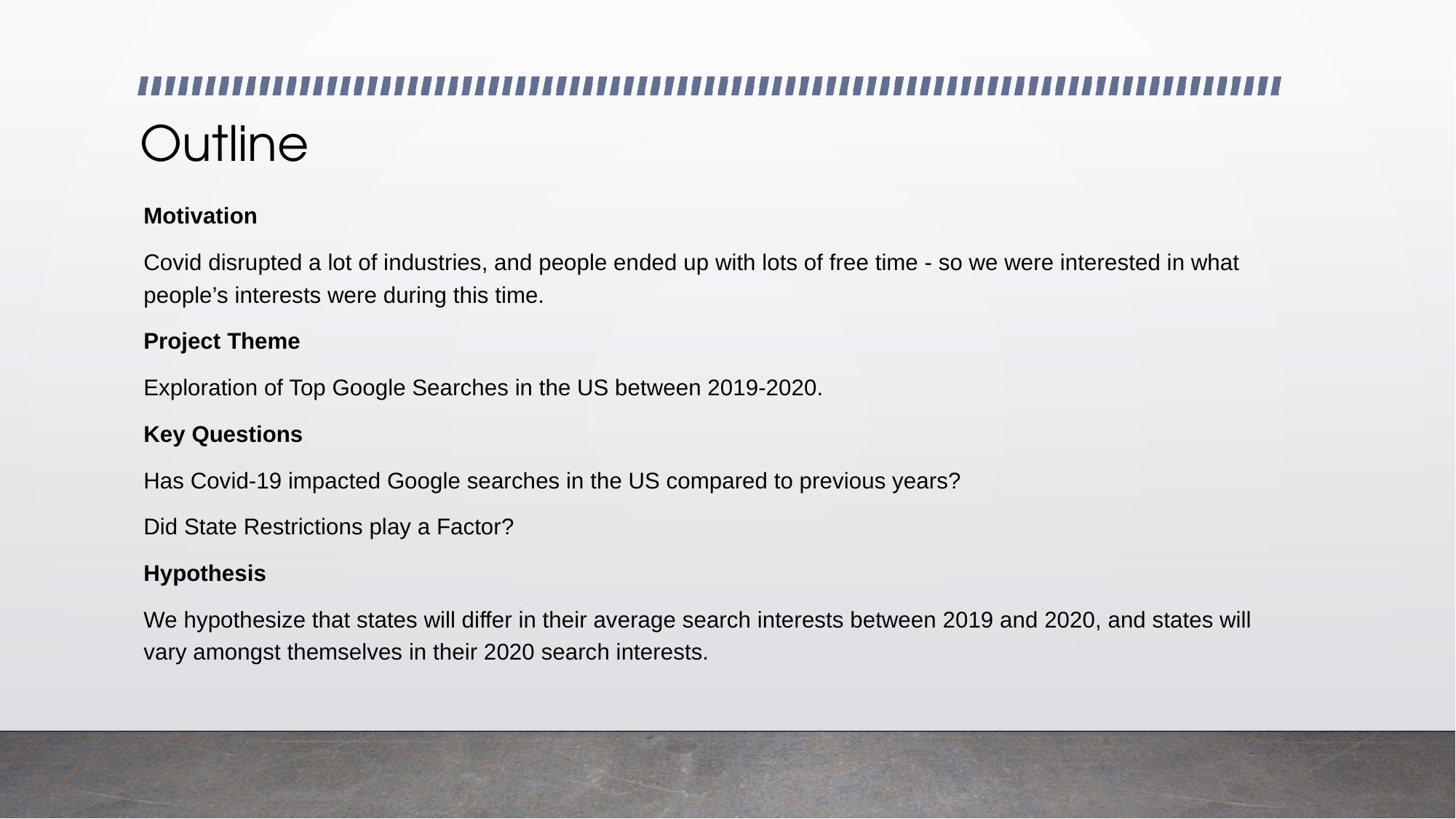

# Outline
Motivation
Covid disrupted a lot of industries, and people ended up with lots of free time - so we were interested in what people’s interests were during this time.
Project Theme
Exploration of Top Google Searches in the US between 2019-2020.
Key Questions
Has Covid-19 impacted Google searches in the US compared to previous years?
Did State Restrictions play a Factor?
Hypothesis
We hypothesize that states will differ in their average search interests between 2019 and 2020, and states will vary amongst themselves in their 2020 search interests.